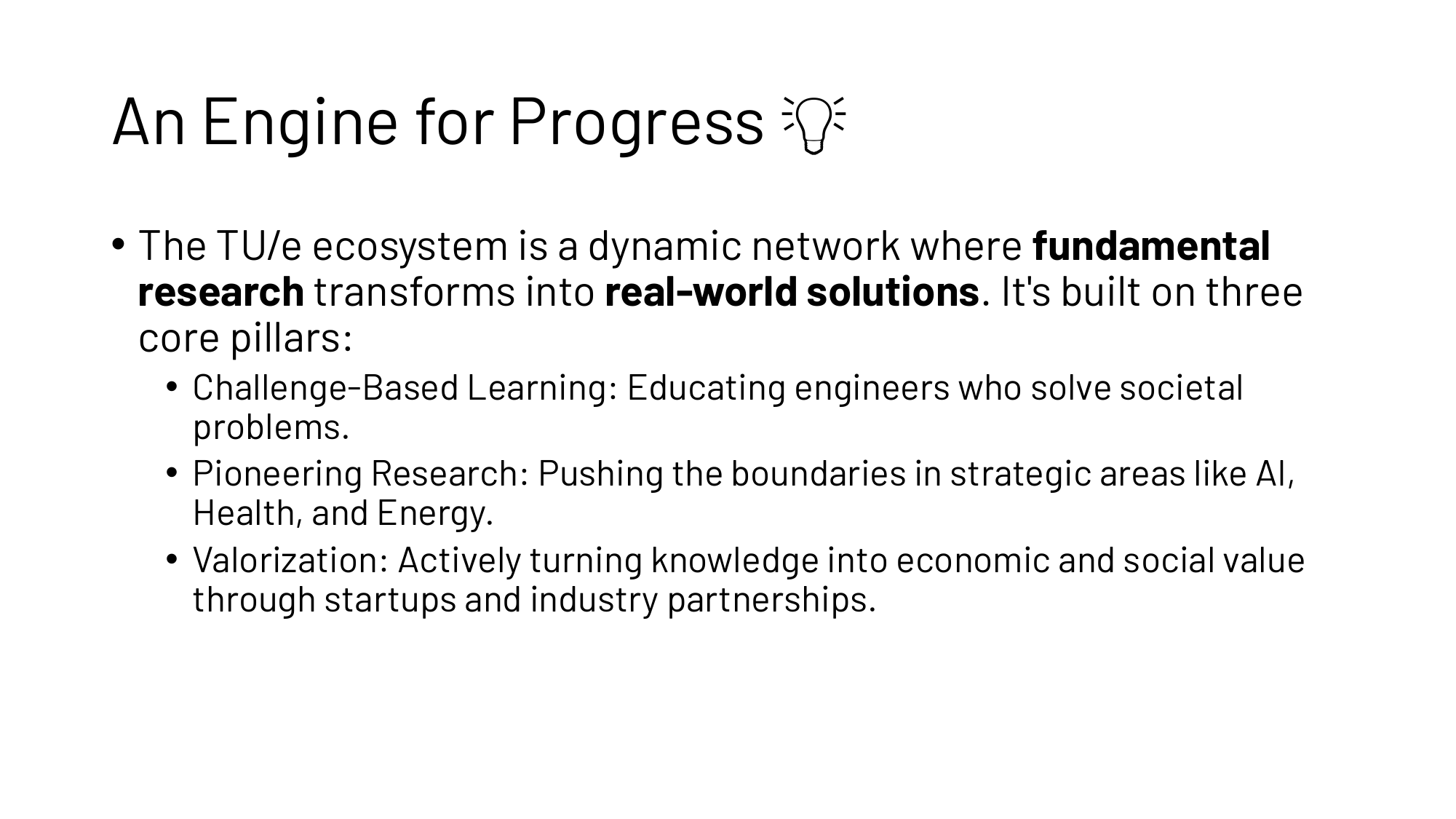

# An Engine for Progress 💡
The TU/e ecosystem is a dynamic network where fundamental research transforms into real-world solutions. It's built on three core pillars:
Challenge-Based Learning: Educating engineers who solve societal problems.
Pioneering Research: Pushing the boundaries in strategic areas like AI, Health, and Energy.
Valorization: Actively turning knowledge into economic and social value through startups and industry partnerships.